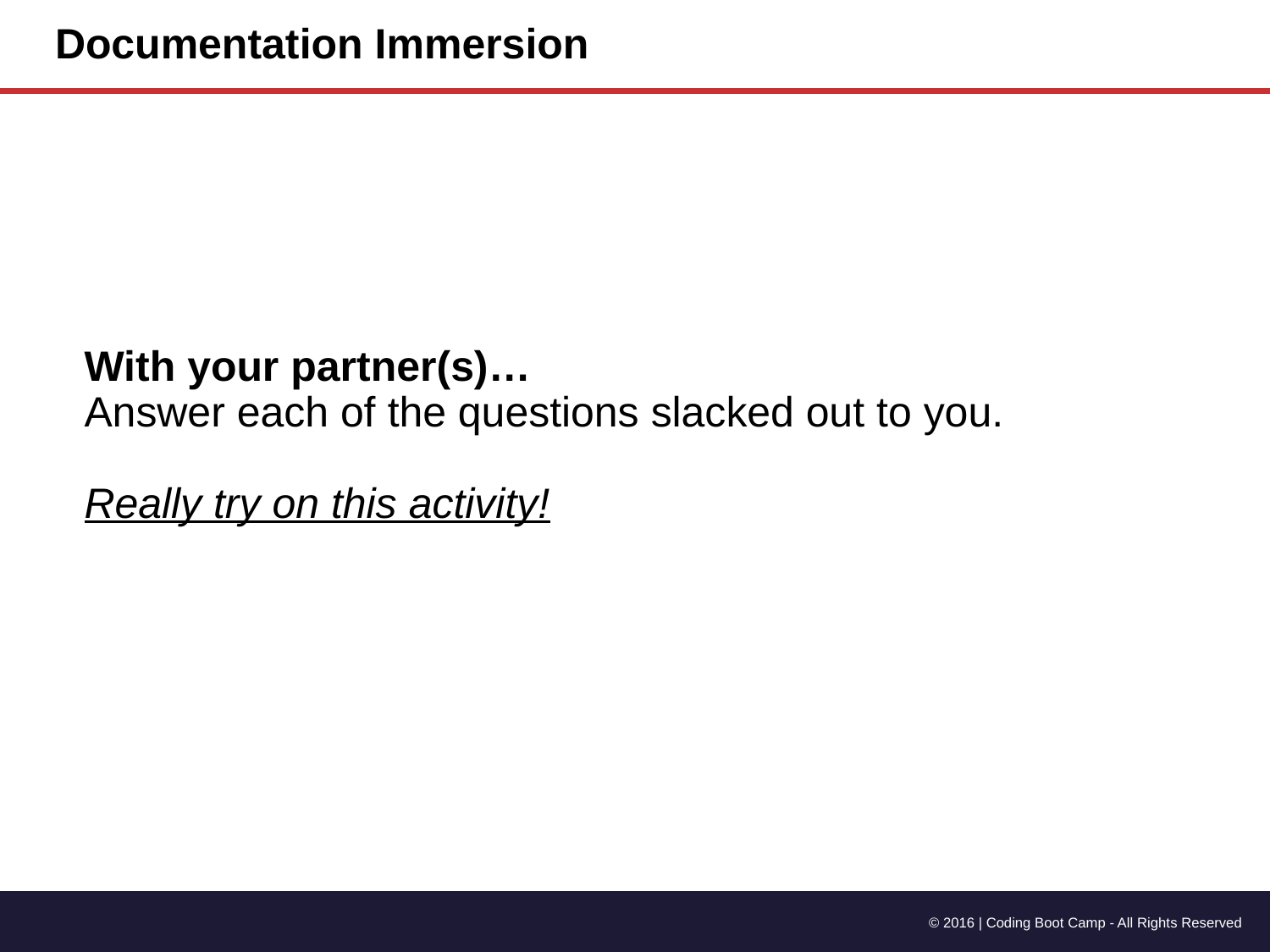

# Documentation Immersion
With your partner(s)…
Answer each of the questions slacked out to you.

Really try on this activity!